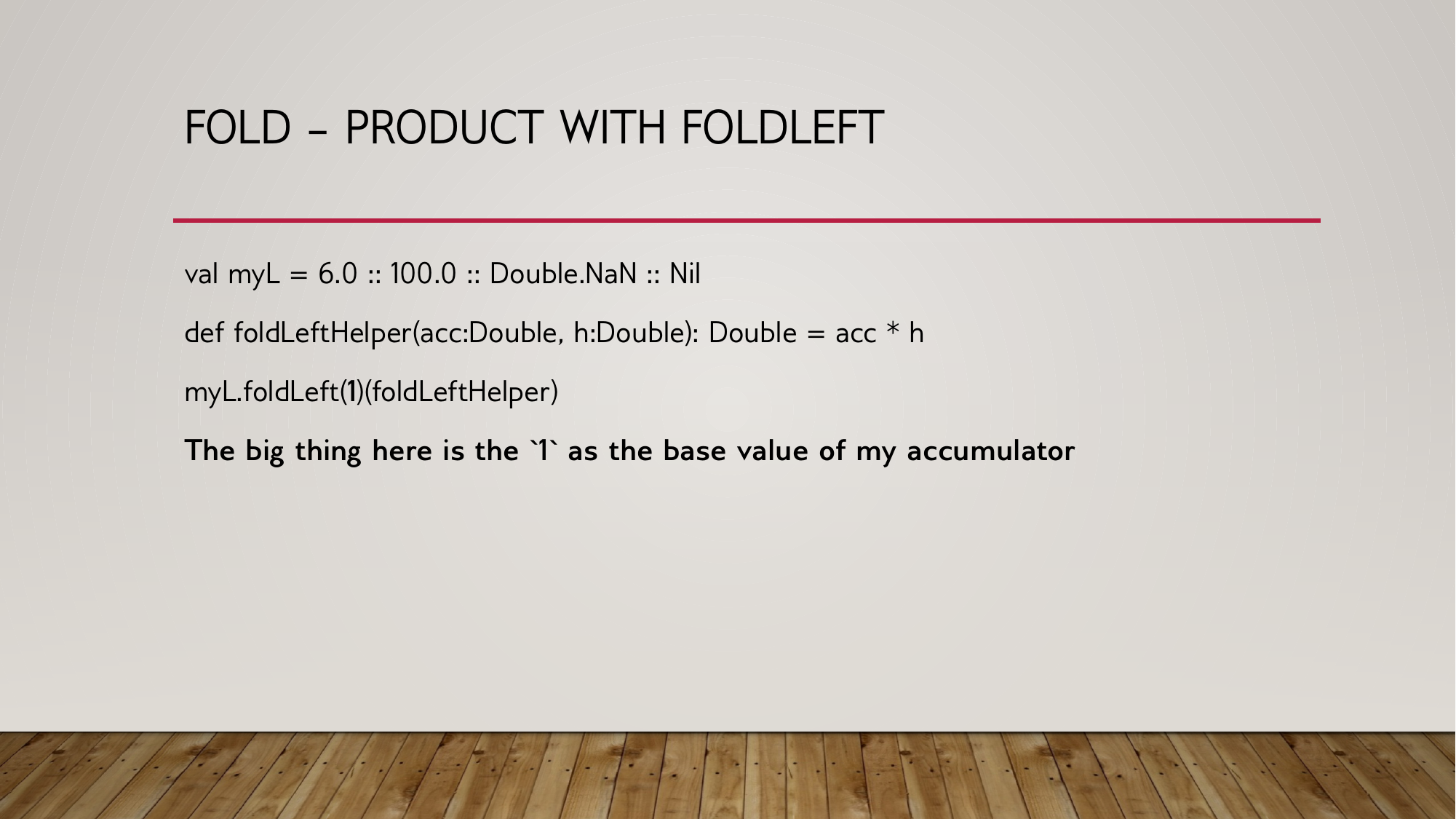

# Fold – product with foldLeft
val myL = 6.0 :: 100.0 :: Double.NaN :: Nil
def foldLeftHelper(acc:Double, h:Double): Double = acc * h
myL.foldLeft(1)(foldLeftHelper)
The big thing here is the `1` as the base value of my accumulator